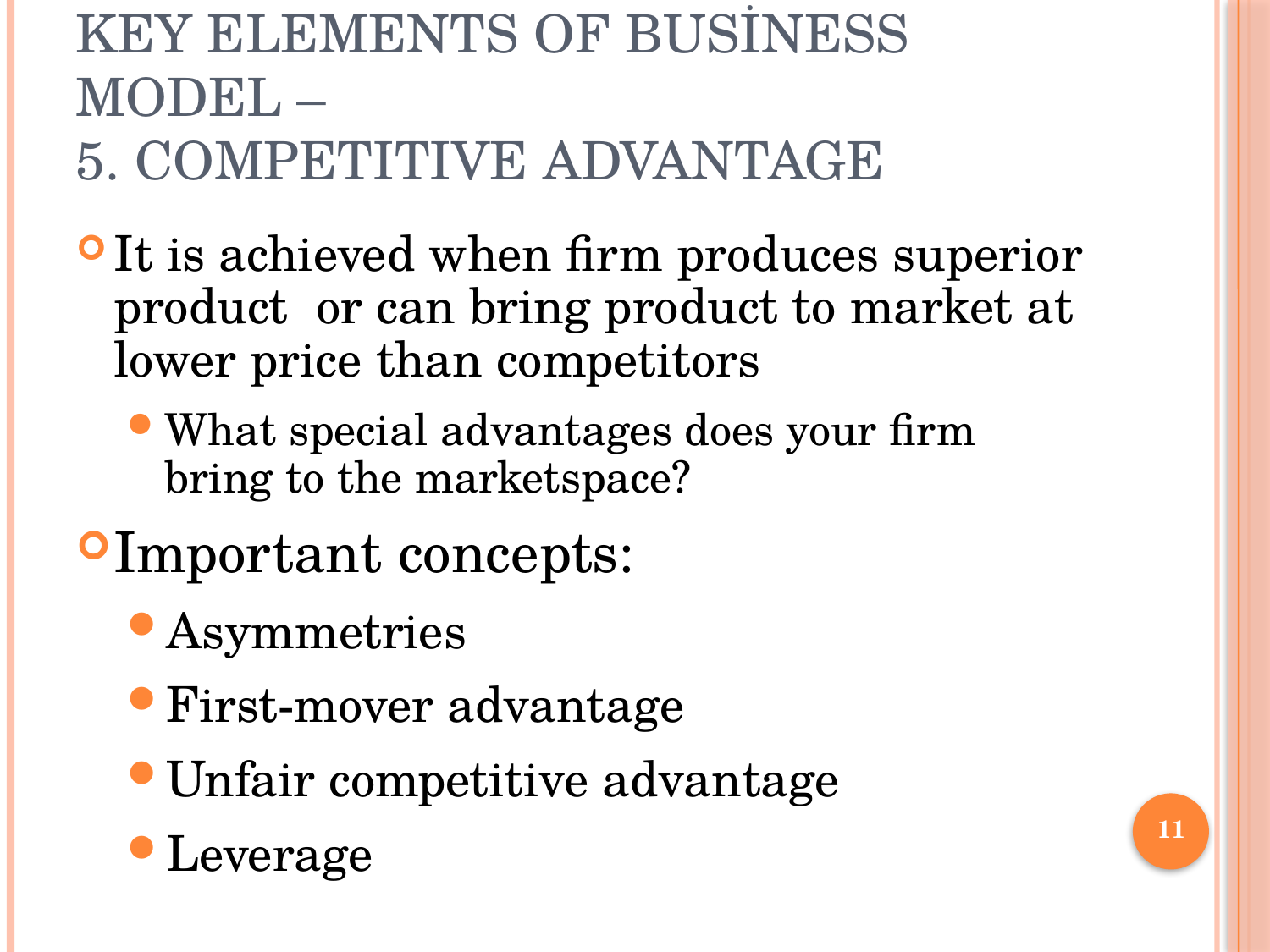

# Key Elements of Business Model – 5. Competitive Advantage
It is achieved when firm produces superior product  or can bring product to market at lower price than competitors
What special advantages does your firm bring to the marketspace?
Important concepts:
Asymmetries
First-mover advantage
Unfair competitive advantage
Leverage
11